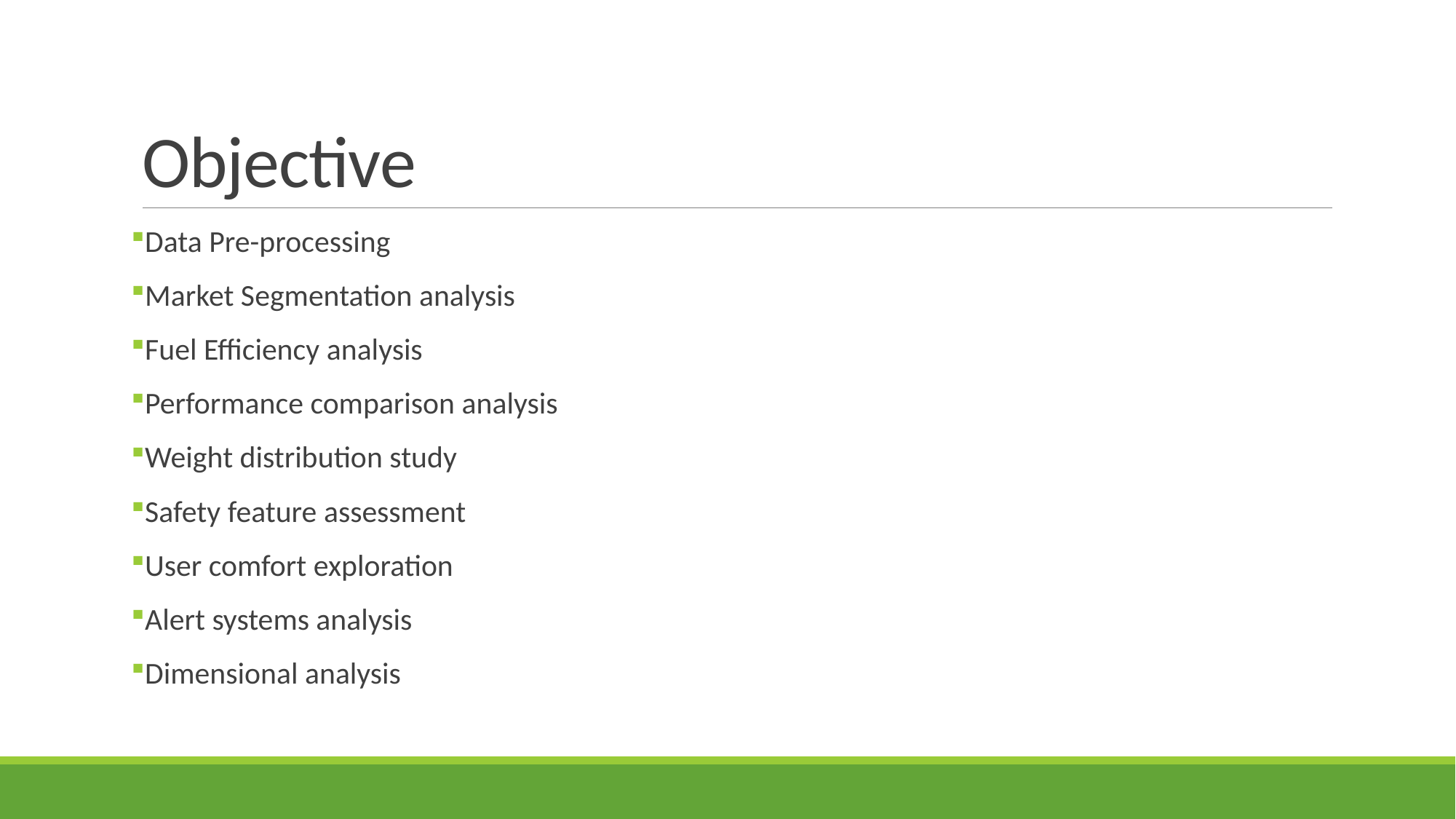

# Objective
Data Pre-processing
Market Segmentation analysis
Fuel Efficiency analysis
Performance comparison analysis
Weight distribution study
Safety feature assessment
User comfort exploration
Alert systems analysis
Dimensional analysis